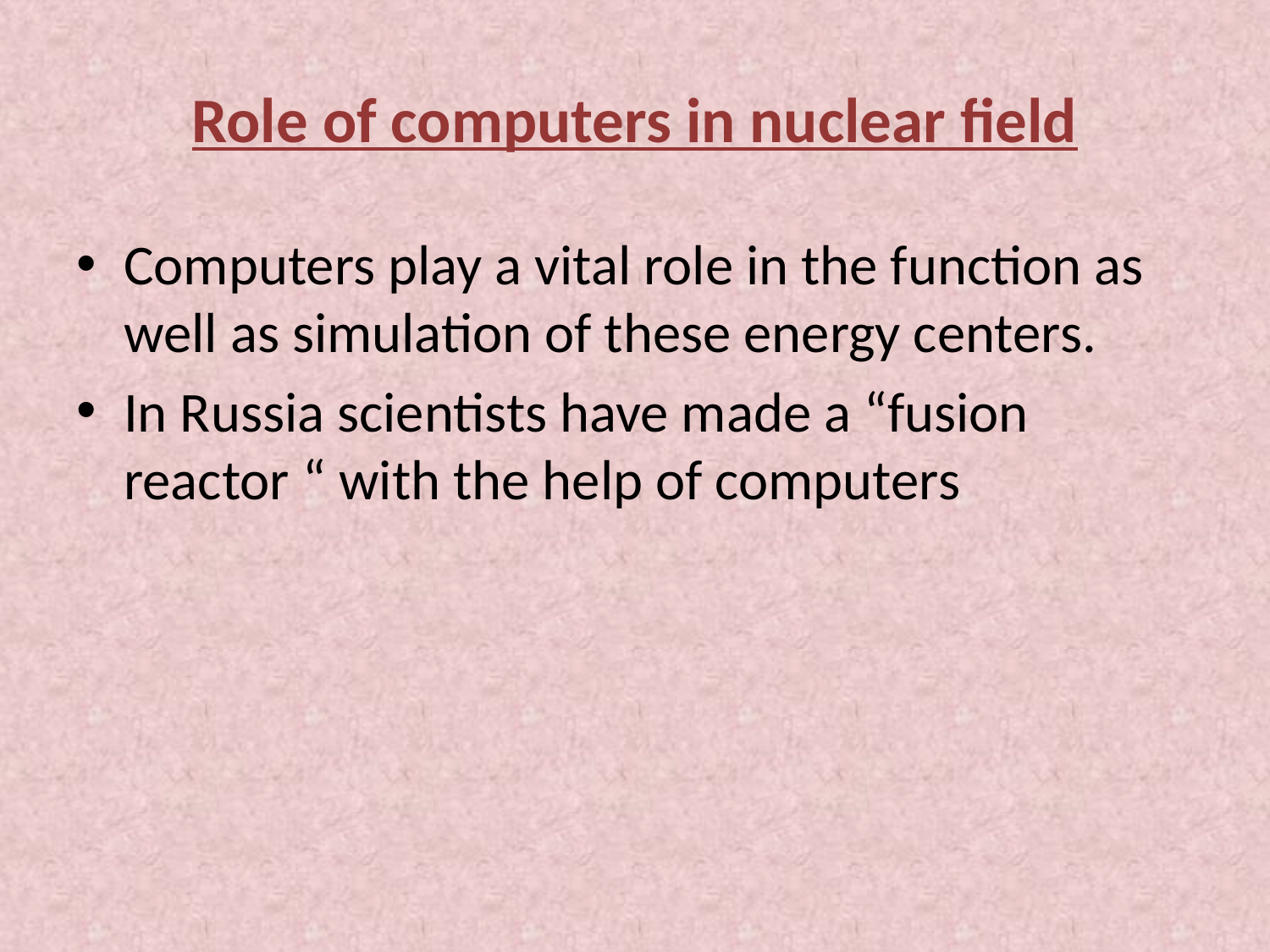

# Role of computers in nuclear field
Computers play a vital role in the function as well as simulation of these energy centers.
In Russia scientists have made a “fusion reactor “ with the help of computers